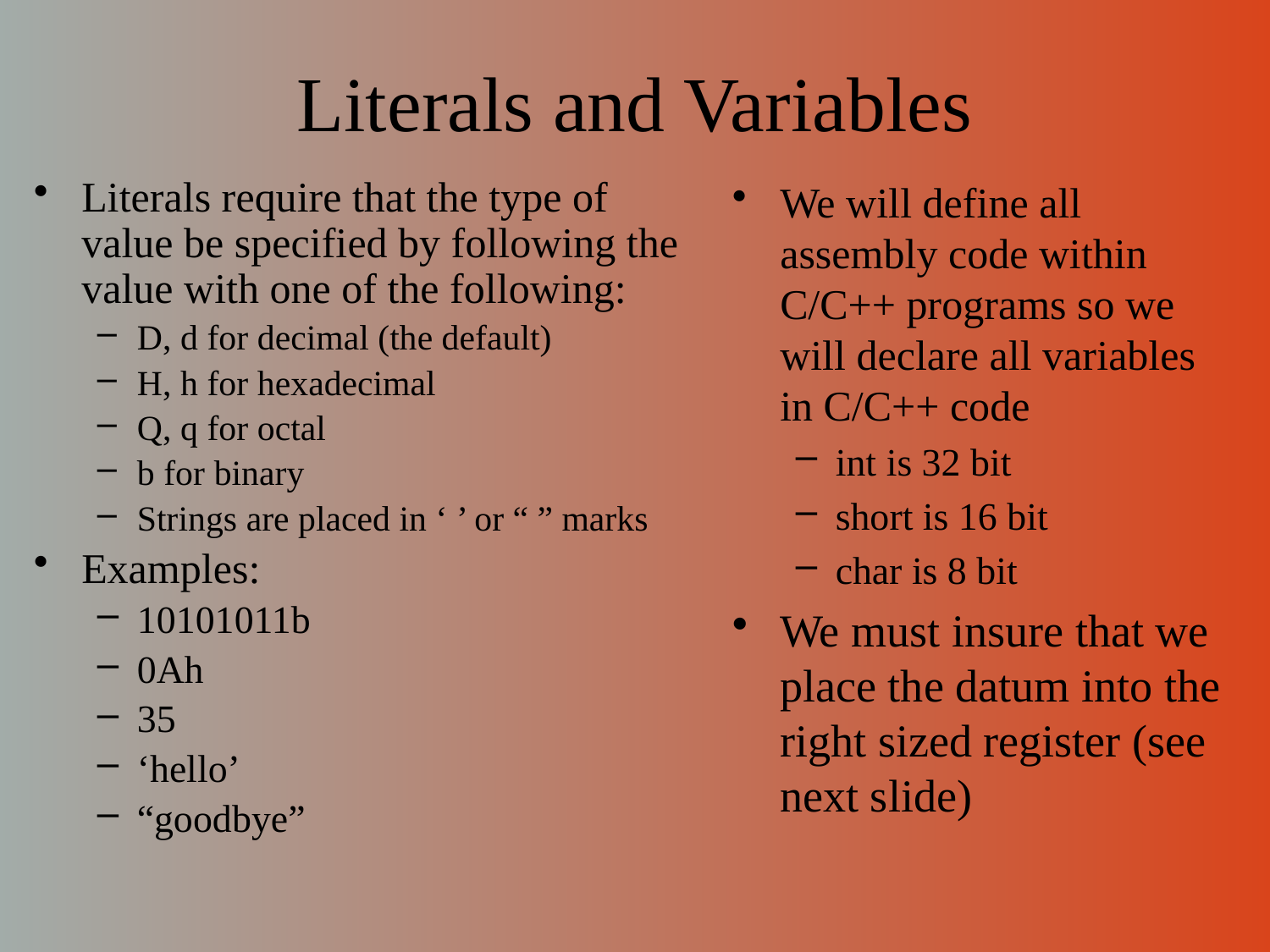

# Literals and Variables
Literals require that the type of value be specified by following the value with one of the following:
D, d for decimal (the default)
H, h for hexadecimal
Q, q for octal
b for binary
Strings are placed in ‘ ’ or “ ” marks
Examples:
10101011b
0Ah
35
‘hello’
“goodbye”
We will define all assembly code within C/C++ programs so we will declare all variables in C/C++ code
int is 32 bit
short is 16 bit
char is 8 bit
We must insure that we place the datum into the right sized register (see next slide)